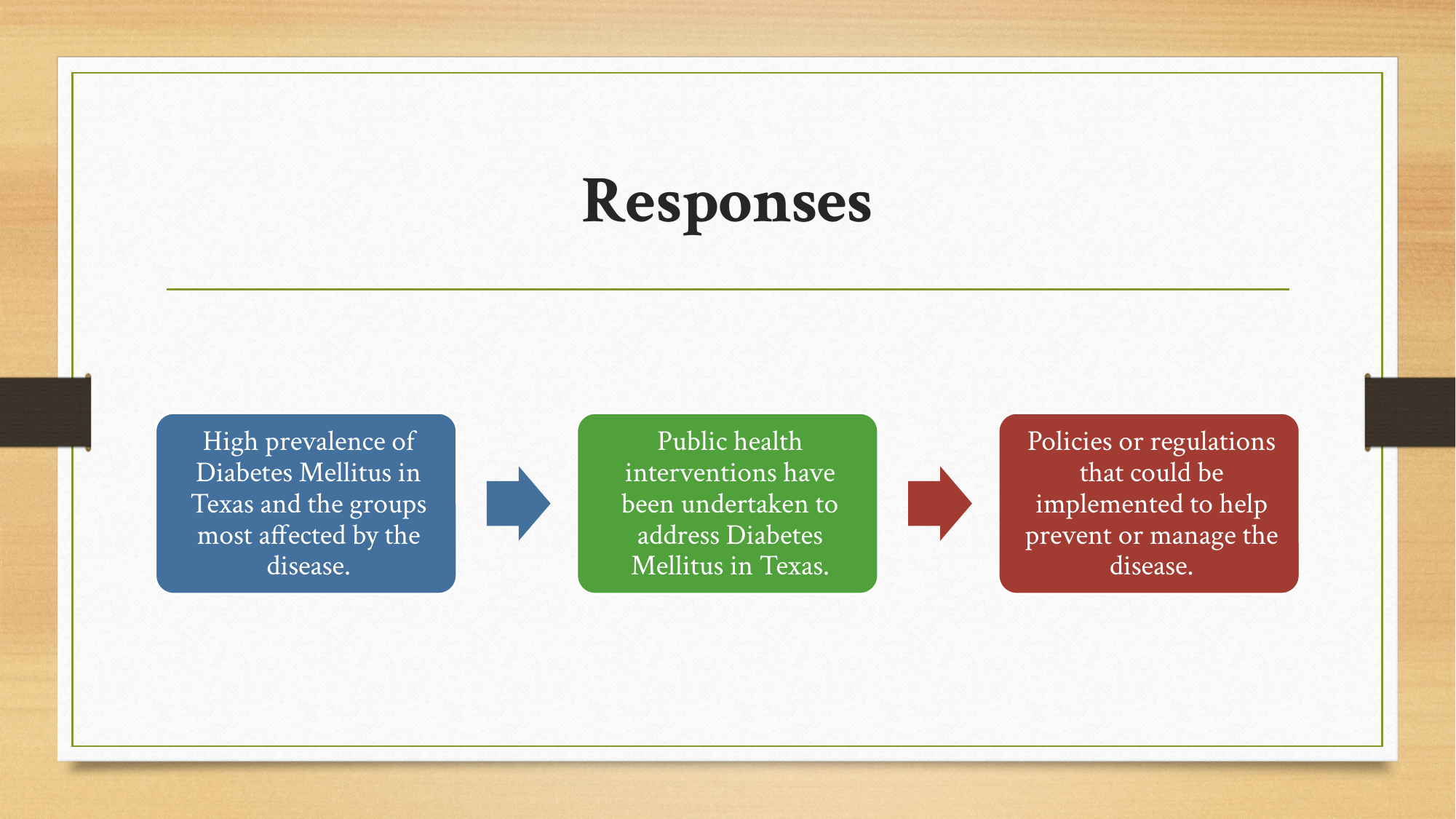

# Responses
High prevalence of Diabetes Mellitus in Texas and the groups most affected by the disease.

Public health interventions have been undertaken to address Diabetes Mellitus in Texas.

Policies or regulations that could be implemented to help prevent or manage the disease.